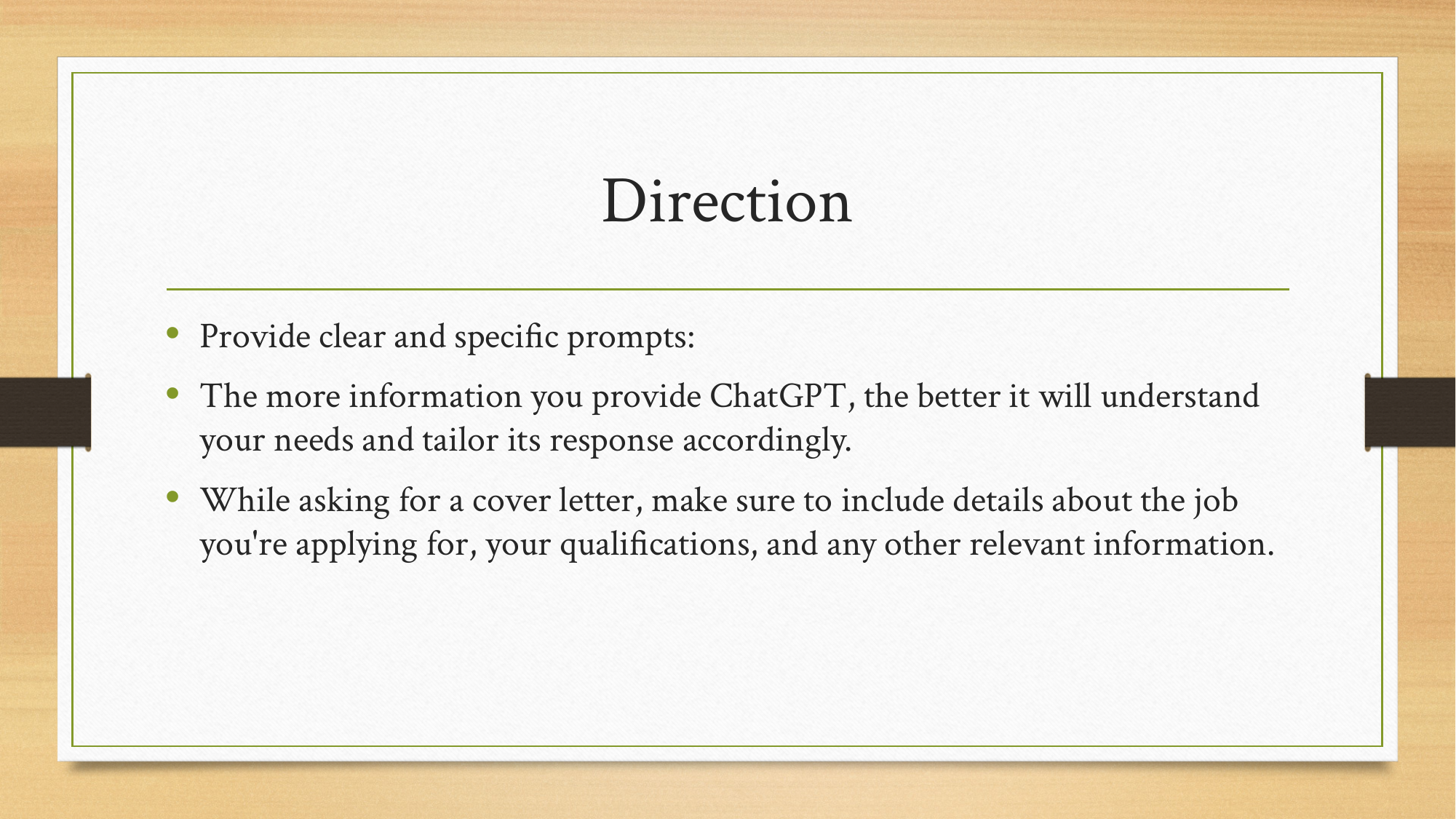

# Direction
Provide clear and specific prompts:
The more information you provide ChatGPT, the better it will understand your needs and tailor its response accordingly.
While asking for a cover letter, make sure to include details about the job you're applying for, your qualifications, and any other relevant information.